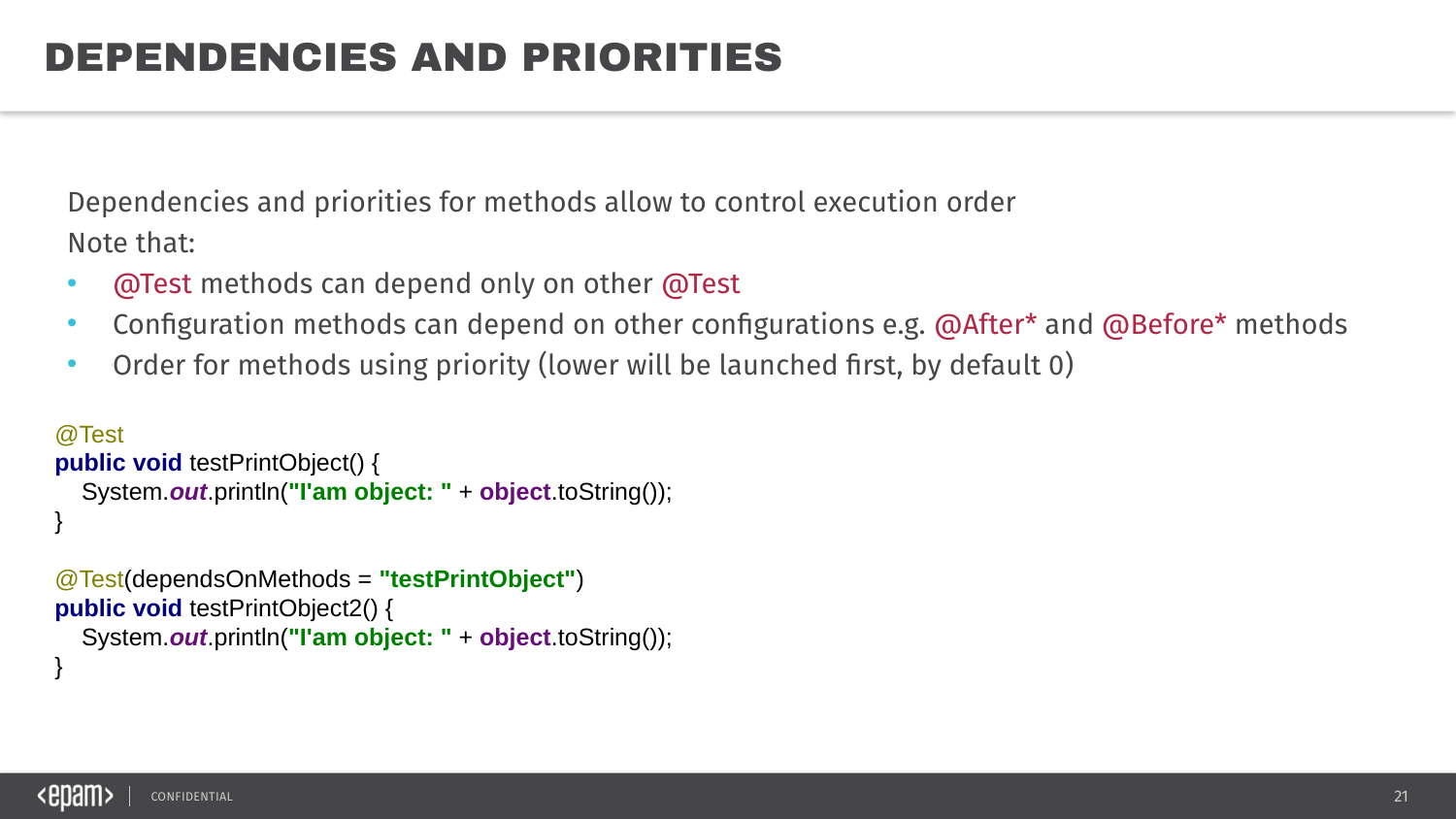

DEPENDENCIES AND PRIORITIES
Dependencies and priorities for methods allow to control execution order
Note that:
@Test methods can depend only on other @Test
Configuration methods can depend on other configurations e.g. @After* and @Before* methods
Order for methods using priority (lower will be launched first, by default 0)

@Test
public void testPrintObject() {
    System.out.println("I'am object: " + object.toString());
}
@Test(dependsOnMethods = "testPrintObject")
public void testPrintObject2() {
    System.out.println("I'am object: " + object.toString());
}